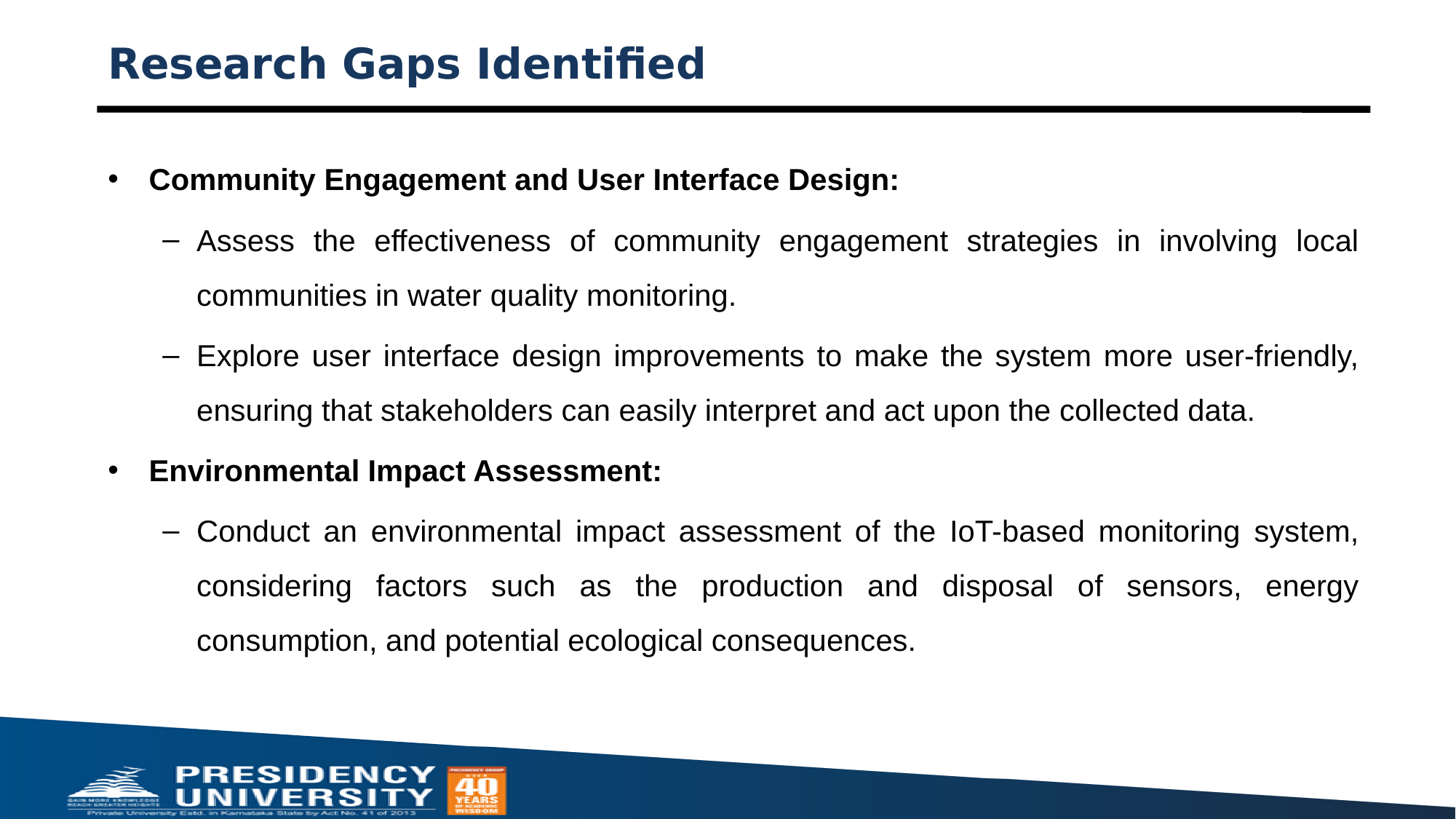

# Research Gaps Identified
Community Engagement and User Interface Design:
Assess the effectiveness of community engagement strategies in involving local communities in water quality monitoring.
Explore user interface design improvements to make the system more user-friendly, ensuring that stakeholders can easily interpret and act upon the collected data.
Environmental Impact Assessment:
Conduct an environmental impact assessment of the IoT-based monitoring system, considering factors such as the production and disposal of sensors, energy consumption, and potential ecological consequences.